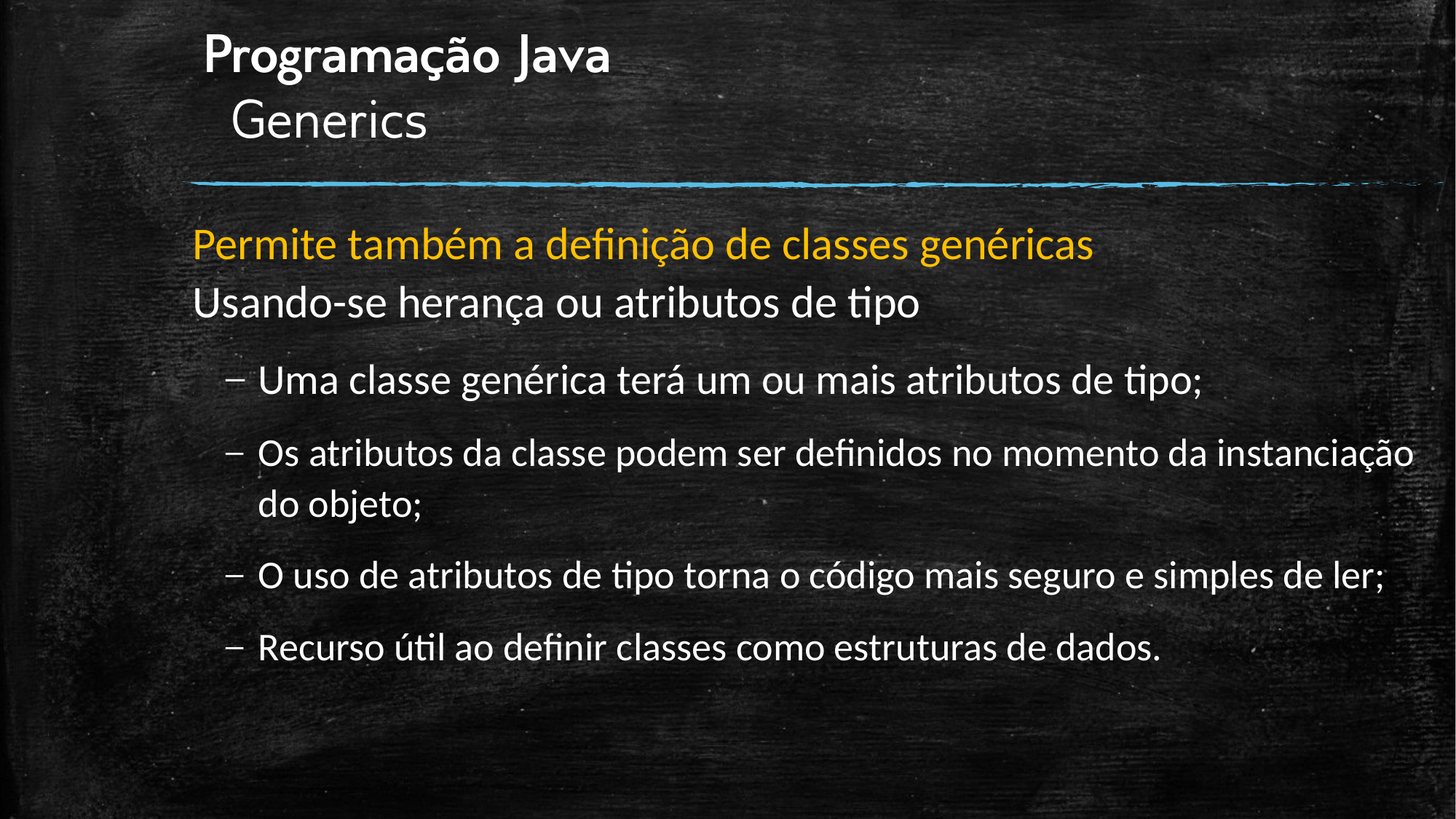

# Programação Java Generics
Permite também a definição de classes genéricas
Usando-se herança ou atributos de tipo
Uma classe genérica terá um ou mais atributos de tipo;
Os atributos da classe podem ser definidos no momento da instanciação do objeto;
O uso de atributos de tipo torna o código mais seguro e simples de ler;
Recurso útil ao definir classes como estruturas de dados.